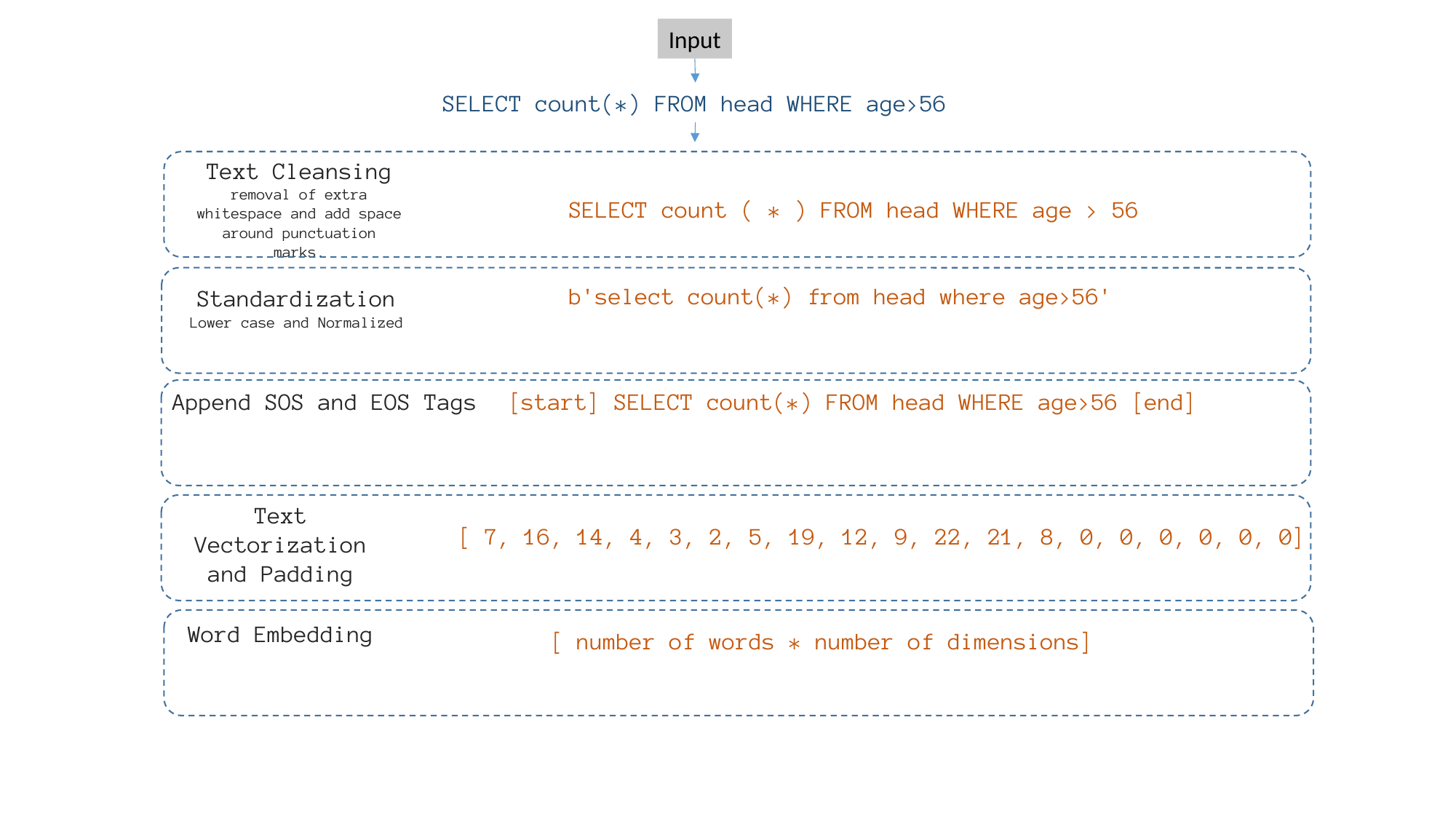

Input
SELECT count(*) FROM head WHERE age>56
Text Cleansing
removal of extra whitespace and add space around punctuation marks.

SELECT count ( * ) FROM head WHERE age > 56

b'select count(*) from head where age>56'
Standardization
Lower case and Normalized

[start] SELECT count(*) FROM head WHERE age>56 [end]
Append SOS and EOS Tags
Text Vectorization and Padding

[ 7, 16, 14, 4, 3, 2, 5, 19, 12, 9, 22, 21, 8, 0, 0, 0, 0, 0, 0]

Word Embedding
[ number of words * number of dimensions]